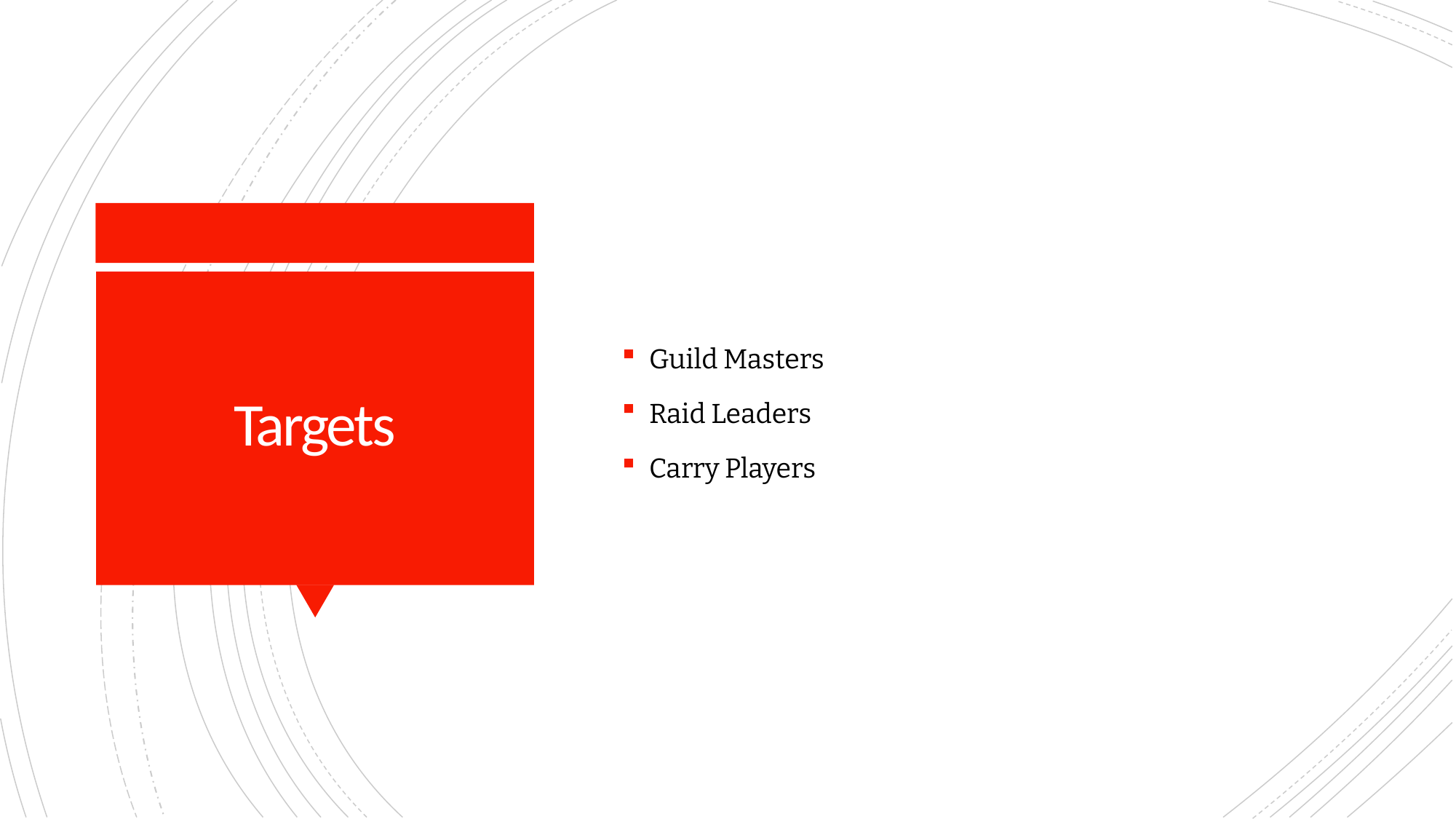

Guild Masters
Raid Leaders
Carry Players
# Targets